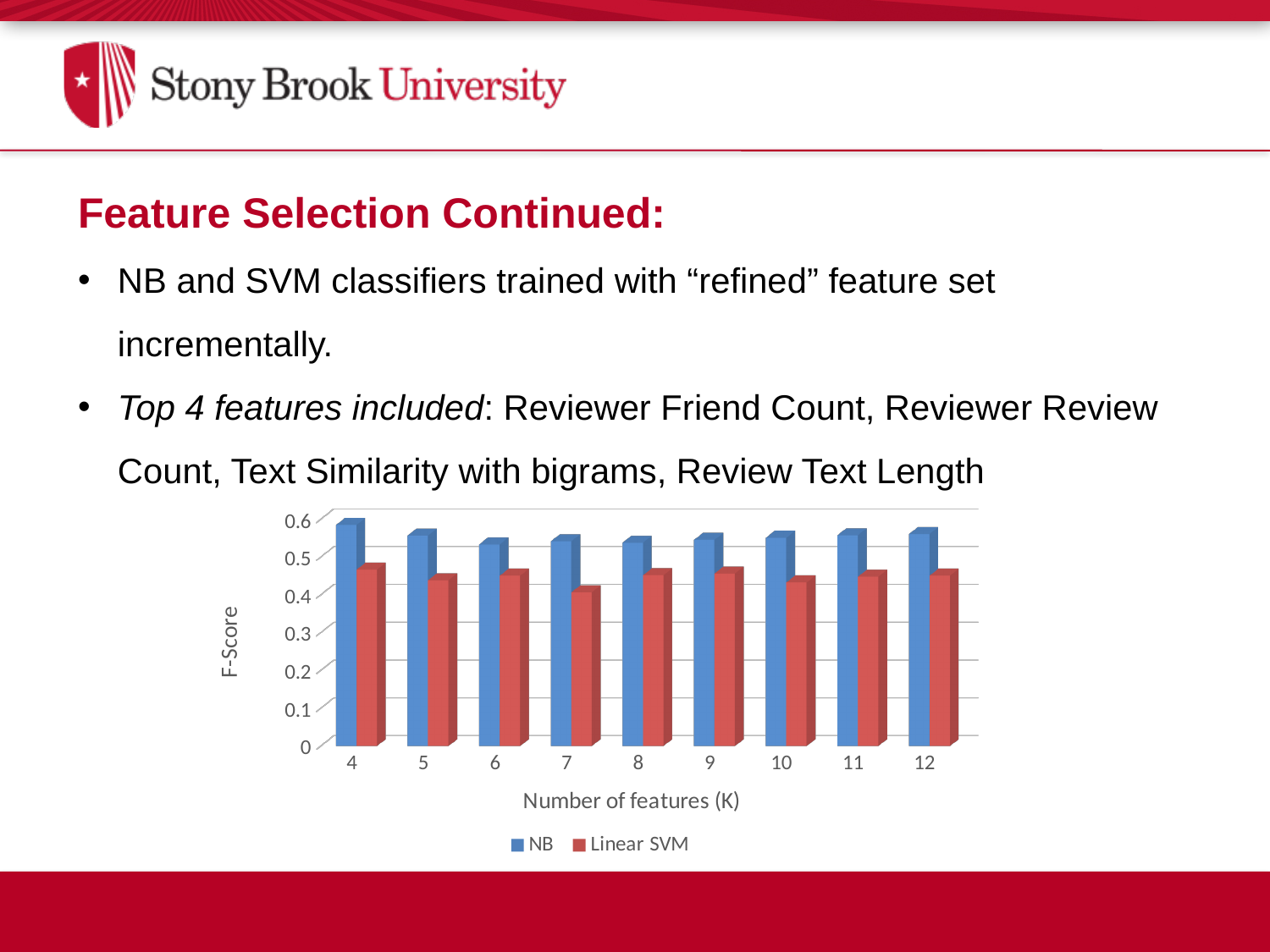

Feature Selection Continued:
NB and SVM classifiers trained with “refined” feature set incrementally.
Top 4 features included: Reviewer Friend Count, Reviewer Review Count, Text Similarity with bigrams, Review Text Length

[unsupported chart]